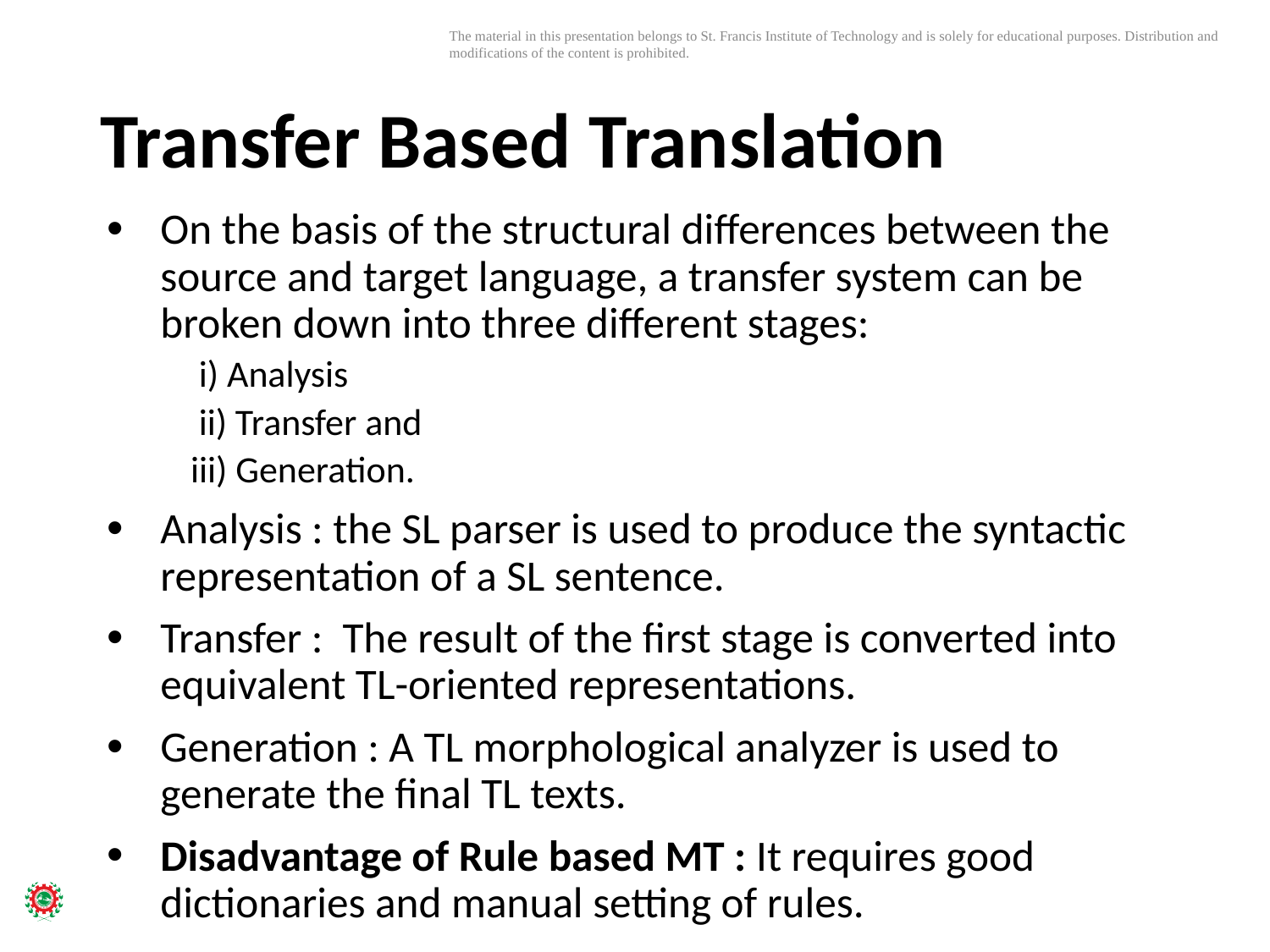

# Transfer Based Translation
On the basis of the structural differences between the source and target language, a transfer system can be broken down into three different stages:
 i) Analysis
 ii) Transfer and
iii) Generation.
Analysis : the SL parser is used to produce the syntactic representation of a SL sentence.
Transfer :  The result of the first stage is converted into equivalent TL-oriented representations.
Generation : A TL morphological analyzer is used to generate the final TL texts.
Disadvantage of Rule based MT : It requires good dictionaries and manual setting of rules.